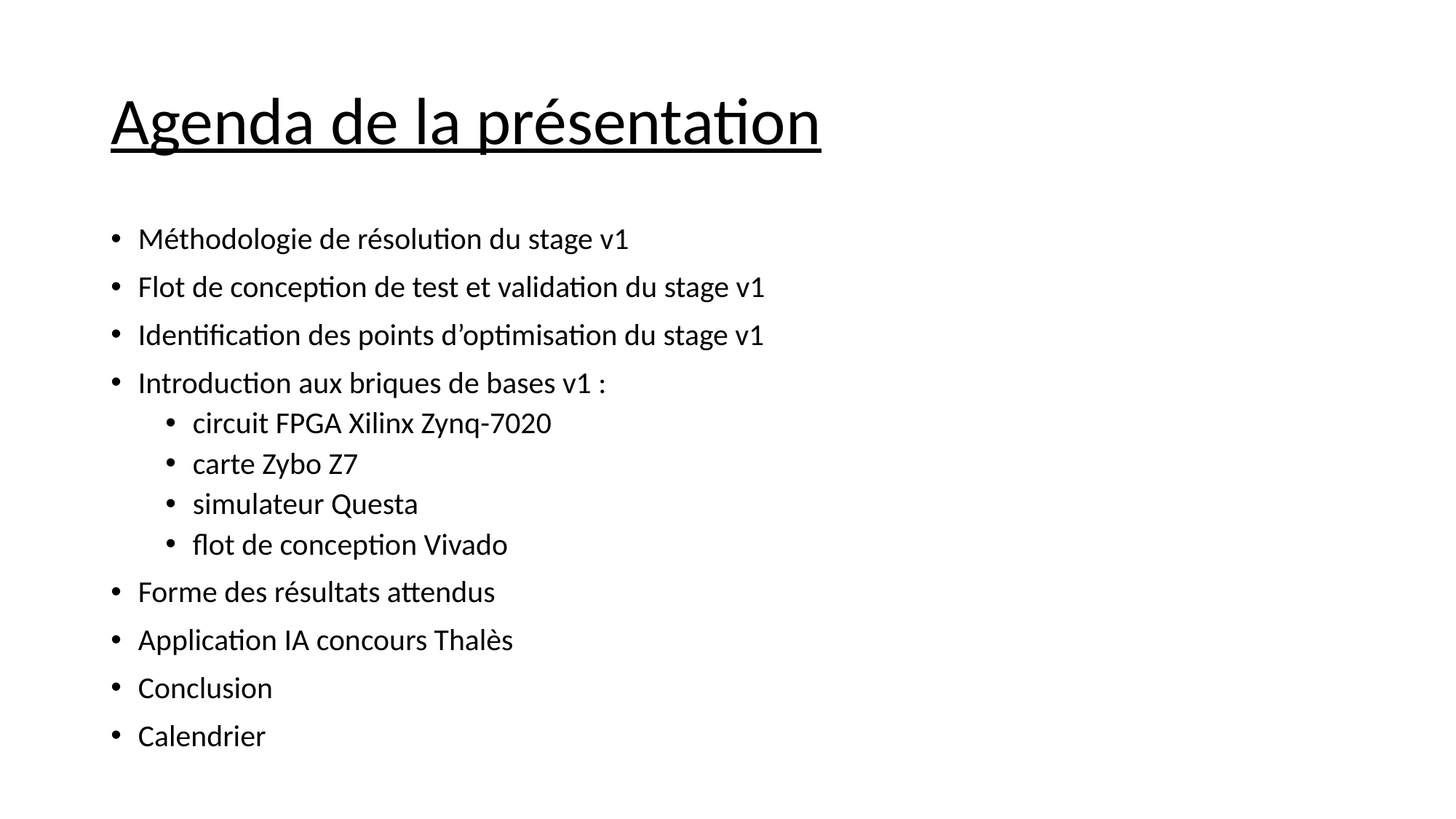

# Agenda de la présentation
Méthodologie de résolution du stage v1
Flot de conception de test et validation du stage v1
Identification des points d’optimisation du stage v1
Introduction aux briques de bases v1 :
circuit FPGA Xilinx Zynq-7020
carte Zybo Z7
simulateur Questa
flot de conception Vivado
Forme des résultats attendus
Application IA concours Thalès
Conclusion
Calendrier